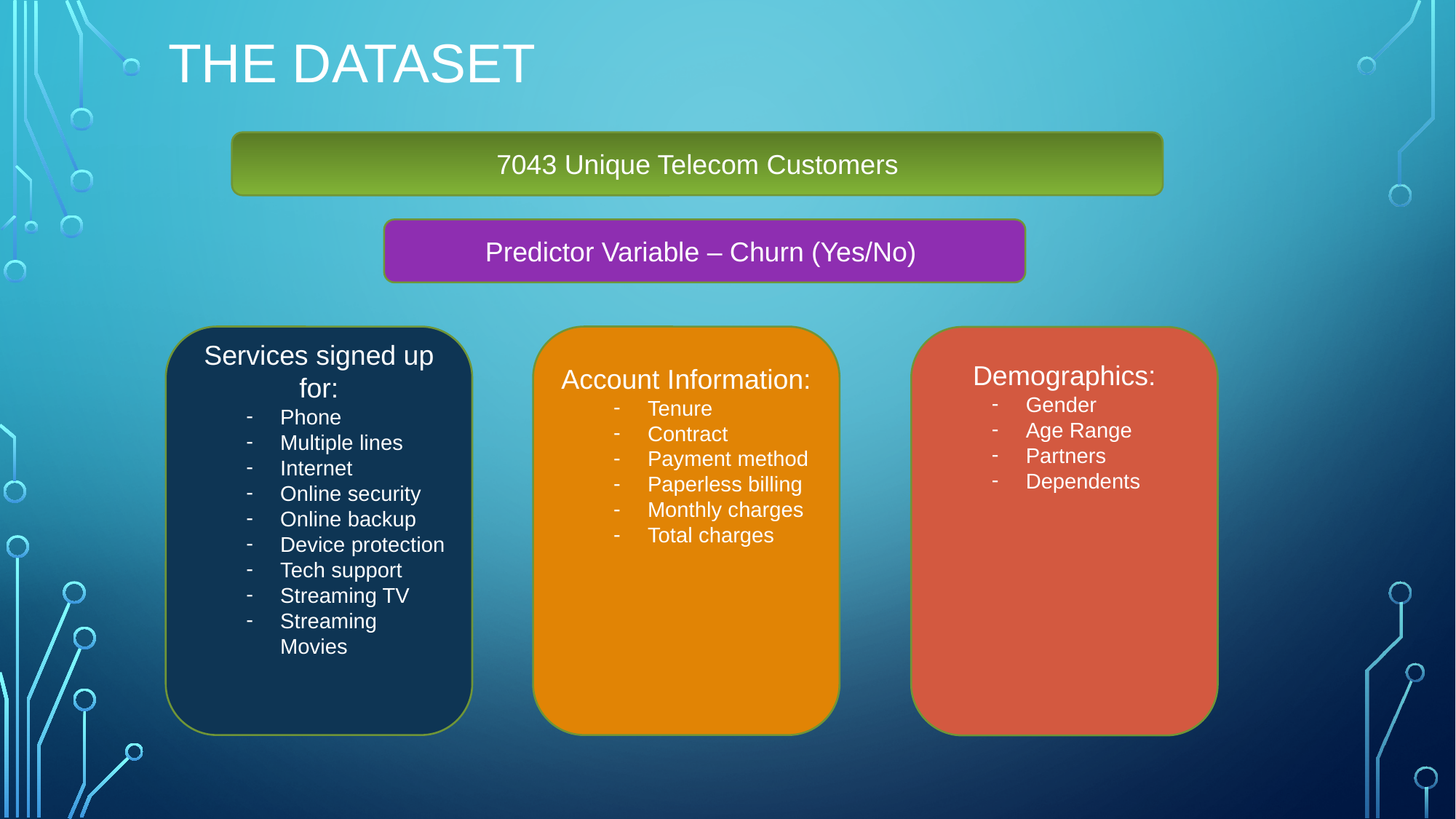

# THE DATASET
7043 Unique Telecom Customers
Predictor Variable – Churn (Yes/No)
Account Information:
Tenure
Contract
Payment method
Paperless billing
Monthly charges
Total charges

Services signed up for:
Phone
Multiple lines
Internet
Online security
Online backup
Device protection
Tech support
Streaming TV
Streaming Movies

Demographics:
Gender
Age Range
Partners
Dependents